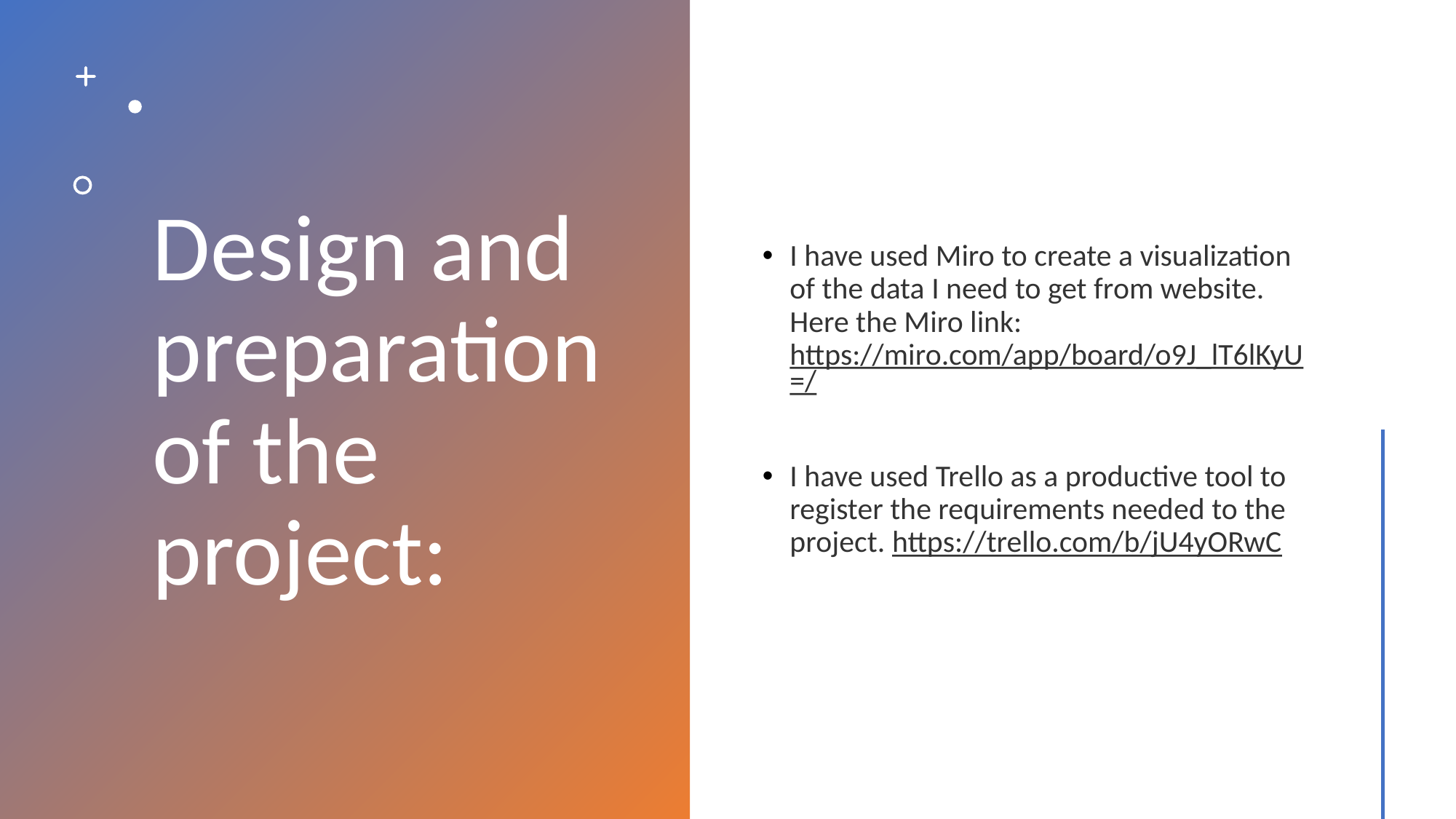

# Design and preparation of the project:
I have used Miro to create a visualization of the data I need to get from website. Here the Miro link: https://miro.com/app/board/o9J_lT6lKyU=/

I have used Trello as a productive tool to register the requirements needed to the project. https://trello.com/b/jU4yORwC